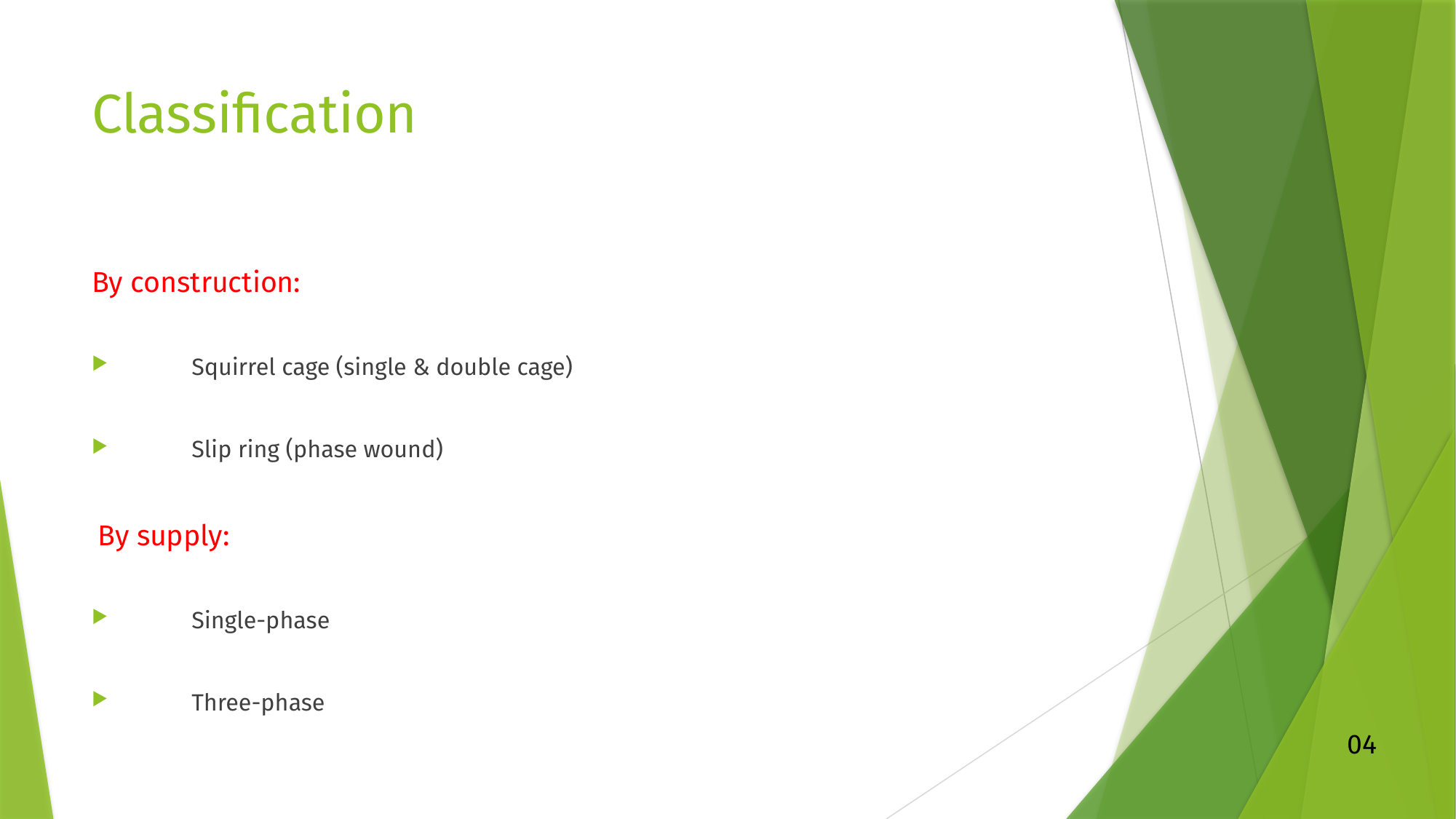

# Classification
By construction:

          Squirrel cage (single & double cage)

          Slip ring (phase wound)

 By supply:

          Single-phase

          Three-phase

04